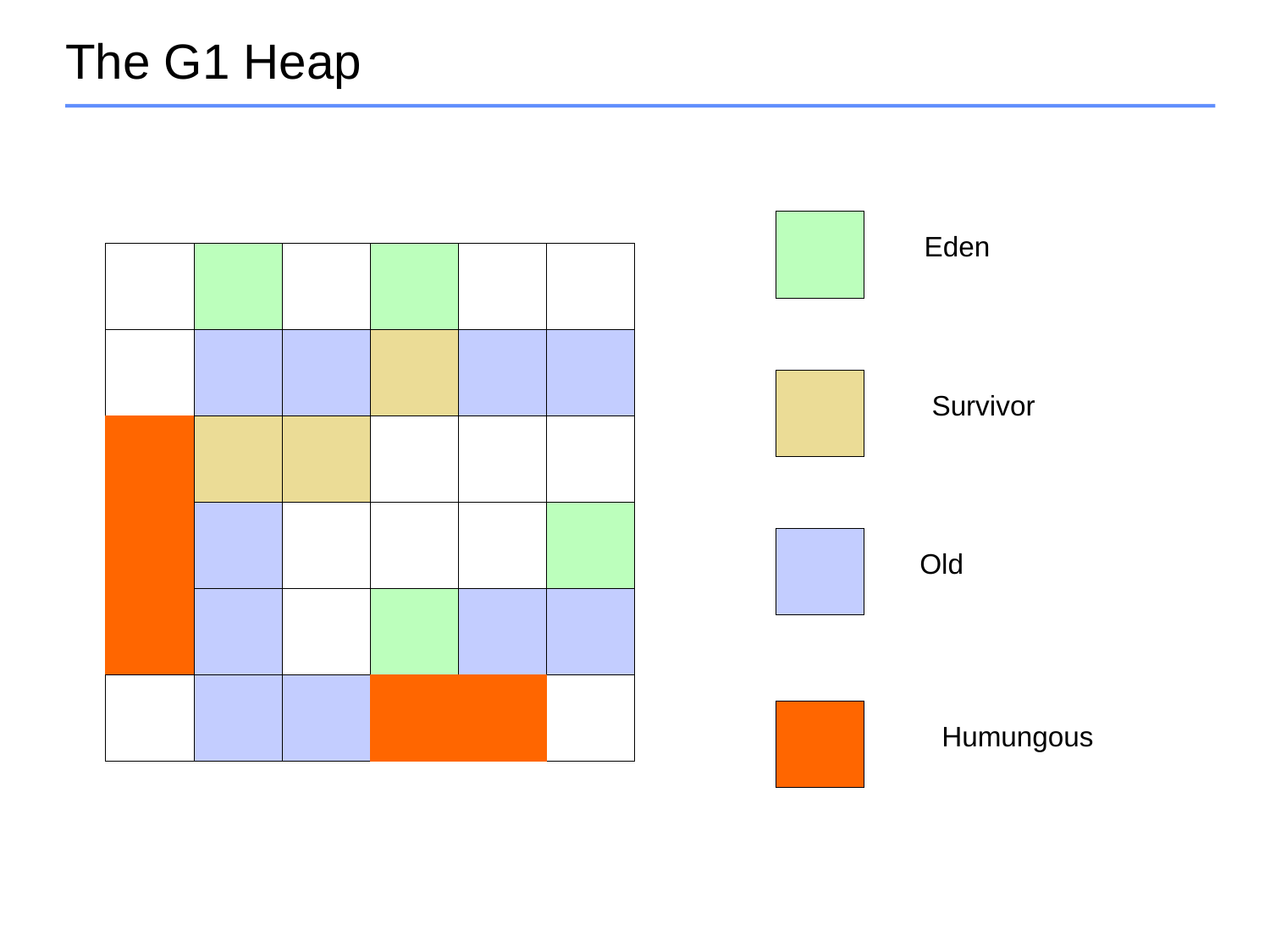

# The G1 Heap

Eden

Survivor

Old

Humungous